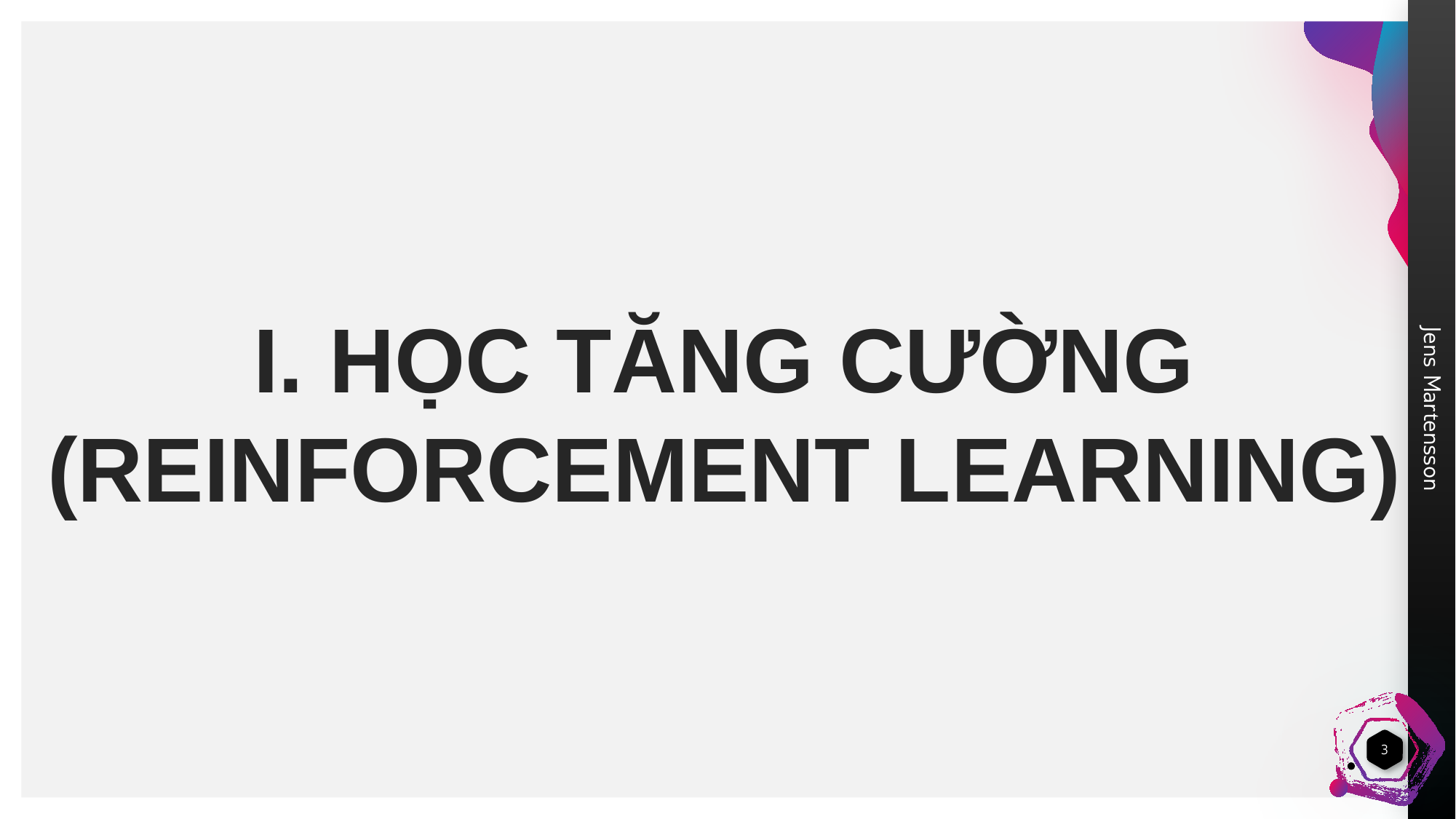

# I. HỌC TĂNG CƯỜNG (REINFORCEMENT LEARNING)
3